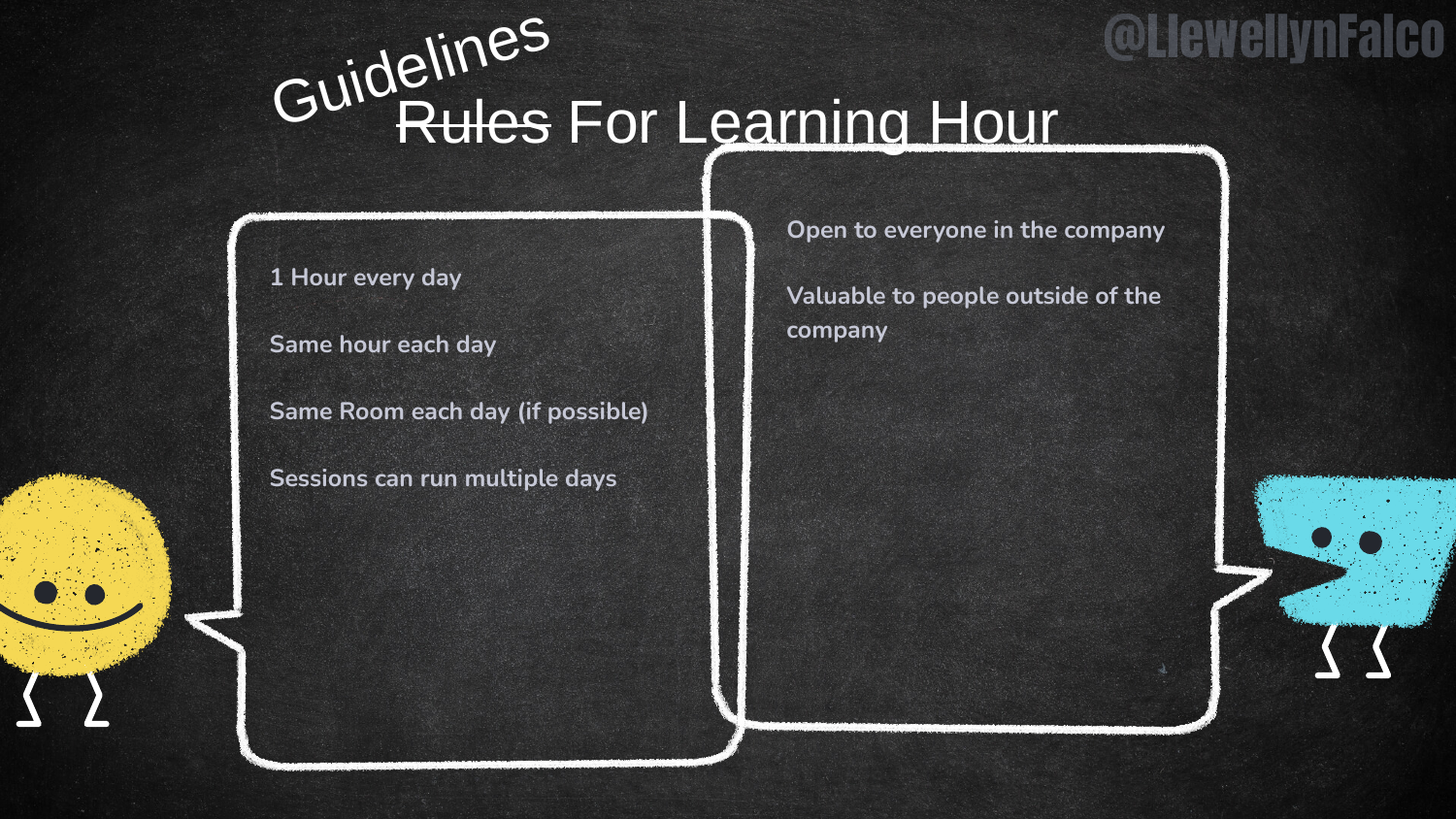

Guidelines
# Rules For Learning Hour
Open to everyone in the company

Valuable to people outside of the company
1 Hour every day

Same hour each day

Same Room each day (if possible)

Sessions can run multiple days